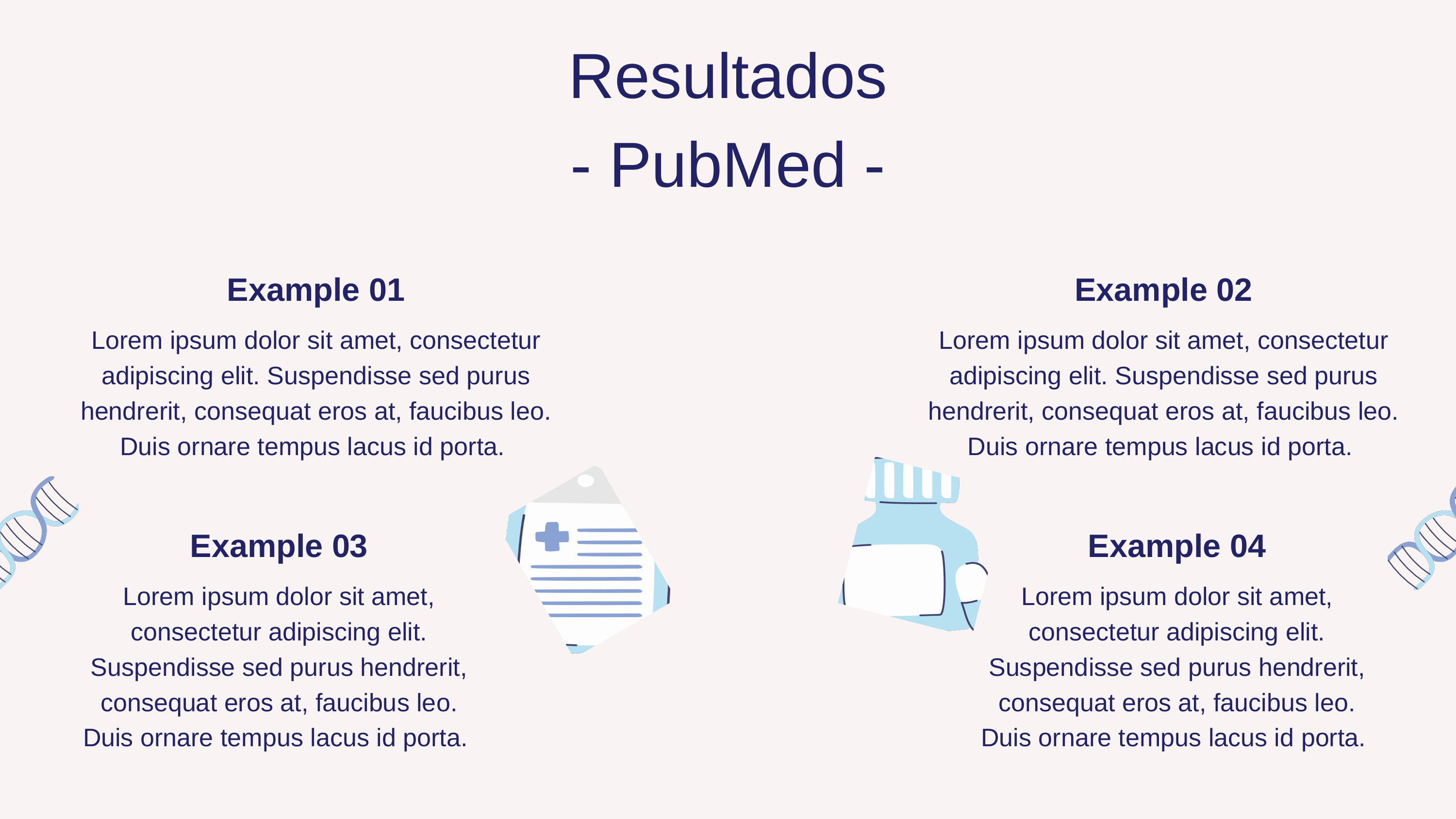

Resultados
- PubMed -
Example 01
Example 02
Lorem ipsum dolor sit amet, consectetur adipiscing elit. Suspendisse sed purus hendrerit, consequat eros at, faucibus leo. Duis ornare tempus lacus id porta.
Lorem ipsum dolor sit amet, consectetur adipiscing elit. Suspendisse sed purus hendrerit, consequat eros at, faucibus leo. Duis ornare tempus lacus id porta.

Example 03
Example 04
Lorem ipsum dolor sit amet, consectetur adipiscing elit. Suspendisse sed purus hendrerit, consequat eros at, faucibus leo. Duis ornare tempus lacus id porta.
Lorem ipsum dolor sit amet, consectetur adipiscing elit. Suspendisse sed purus hendrerit, consequat eros at, faucibus leo. Duis ornare tempus lacus id porta.